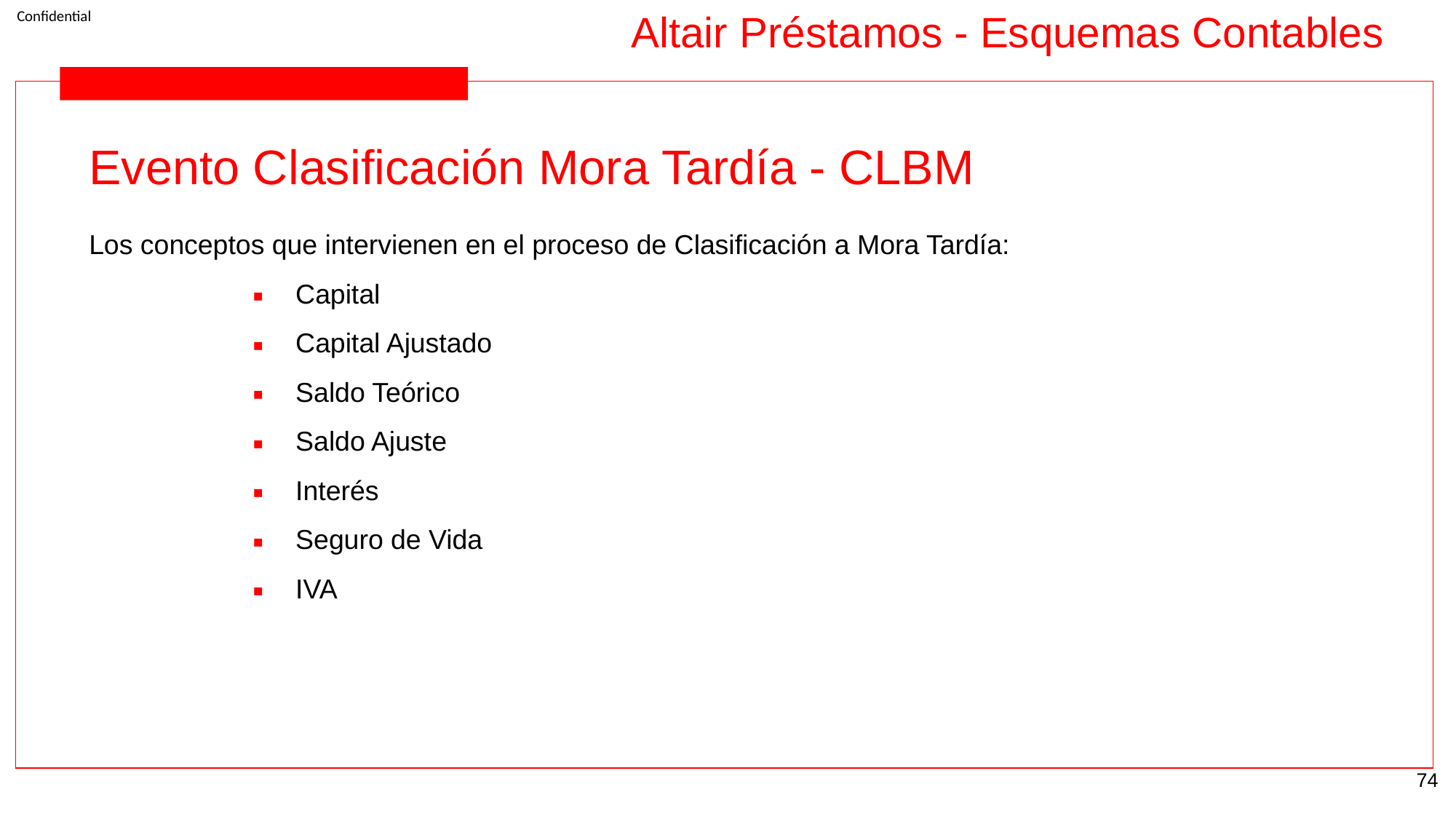

Altair Préstamos - Esquemas Contables

Evento Clasificación Mora Tardía - CLBM

Los conceptos que intervienen en el proceso de Clasificación a Mora Tardía:
Capital
Capital Ajustado
Saldo Teórico
Saldo Ajuste
Interés
Seguro de Vida
IVA

74